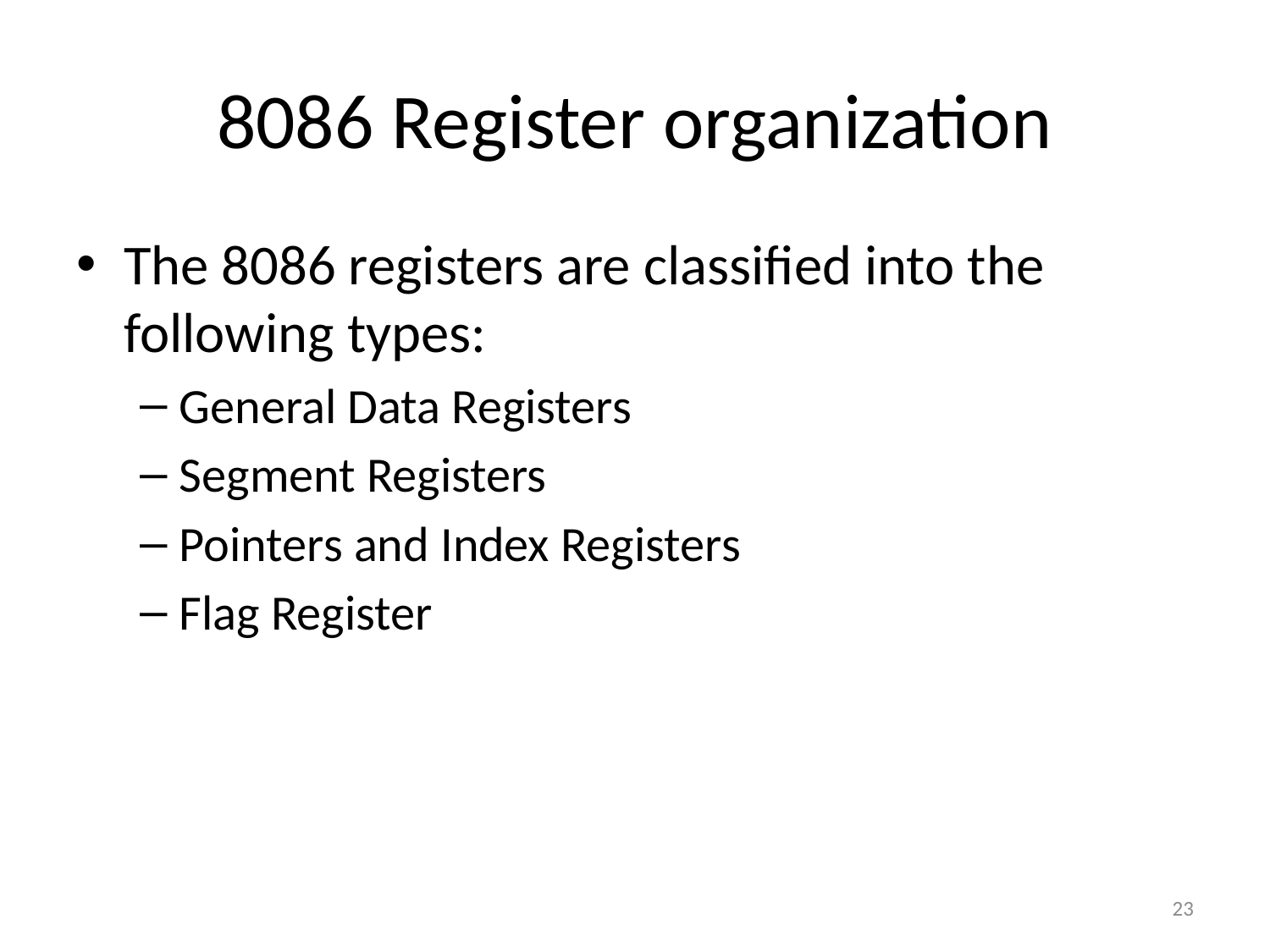

# 8086 Register organization
The 8086 registers are classified into the following types:
General Data Registers
Segment Registers
Pointers and Index Registers
Flag Register
23